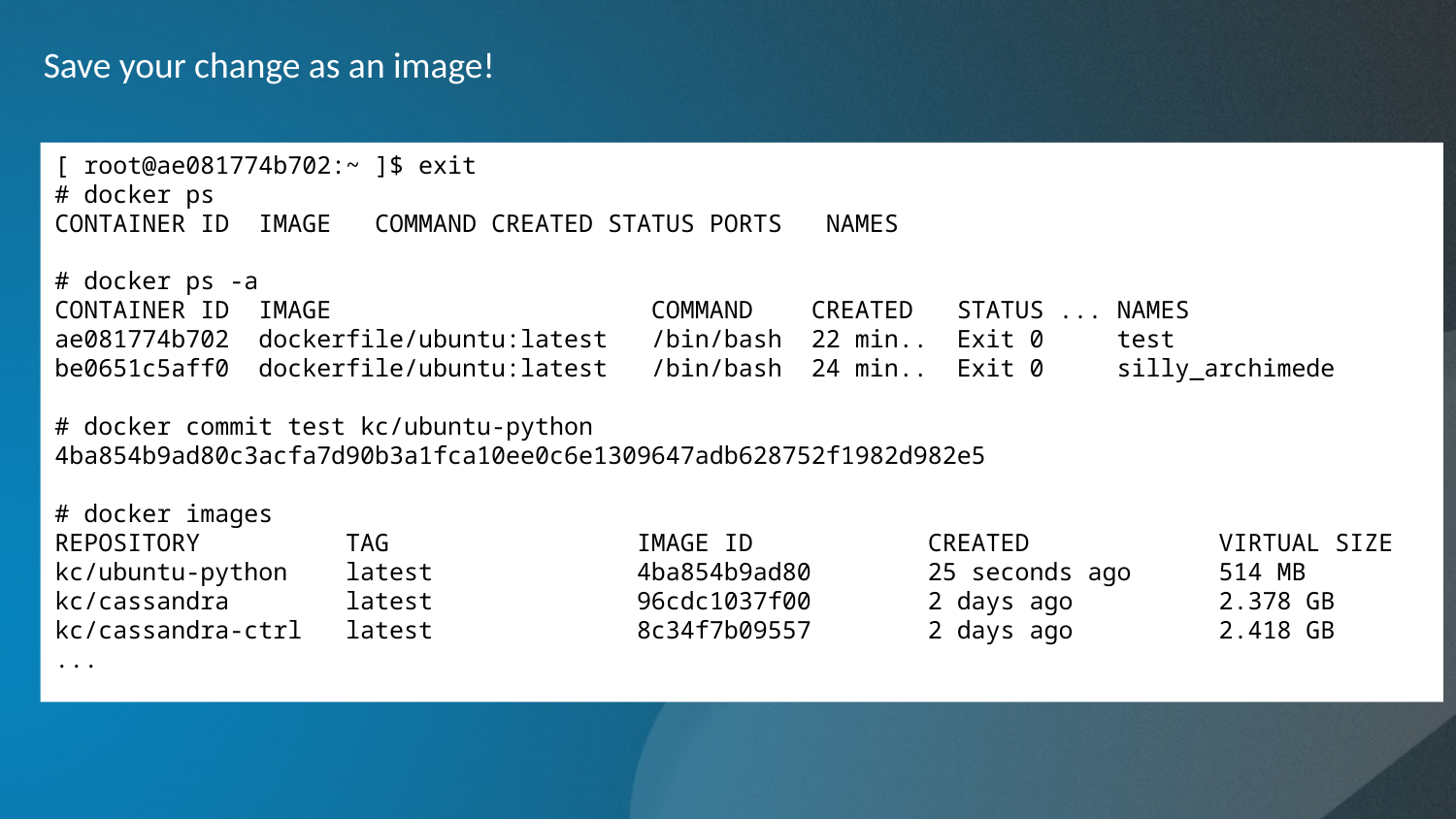

Save your change as an image!
[ root@ae081774b702:~ ]$ exit
# docker ps
CONTAINER ID  IMAGE   COMMAND CREATED STATUS PORTS   NAMES

# docker ps -a
CONTAINER ID  IMAGE                      COMMAND    CREATED   STATUS ... NAMES
ae081774b702  dockerfile/ubuntu:latest   /bin/bash  22 min..  Exit 0     test
be0651c5aff0  dockerfile/ubuntu:latest   /bin/bash  24 min..  Exit 0     silly_archimede

# docker commit test kc/ubuntu-python
4ba854b9ad80c3acfa7d90b3a1fca10ee0c6e1309647adb628752f1982d982e5

# docker images
REPOSITORY          TAG                 IMAGE ID            CREATED             VIRTUAL SIZE
kc/ubuntu-python    latest              4ba854b9ad80        25 seconds ago      514 MB
kc/cassandra        latest              96cdc1037f00        2 days ago          2.378 GB
kc/cassandra-ctrl   latest              8c34f7b09557        2 days ago          2.418 GB
...